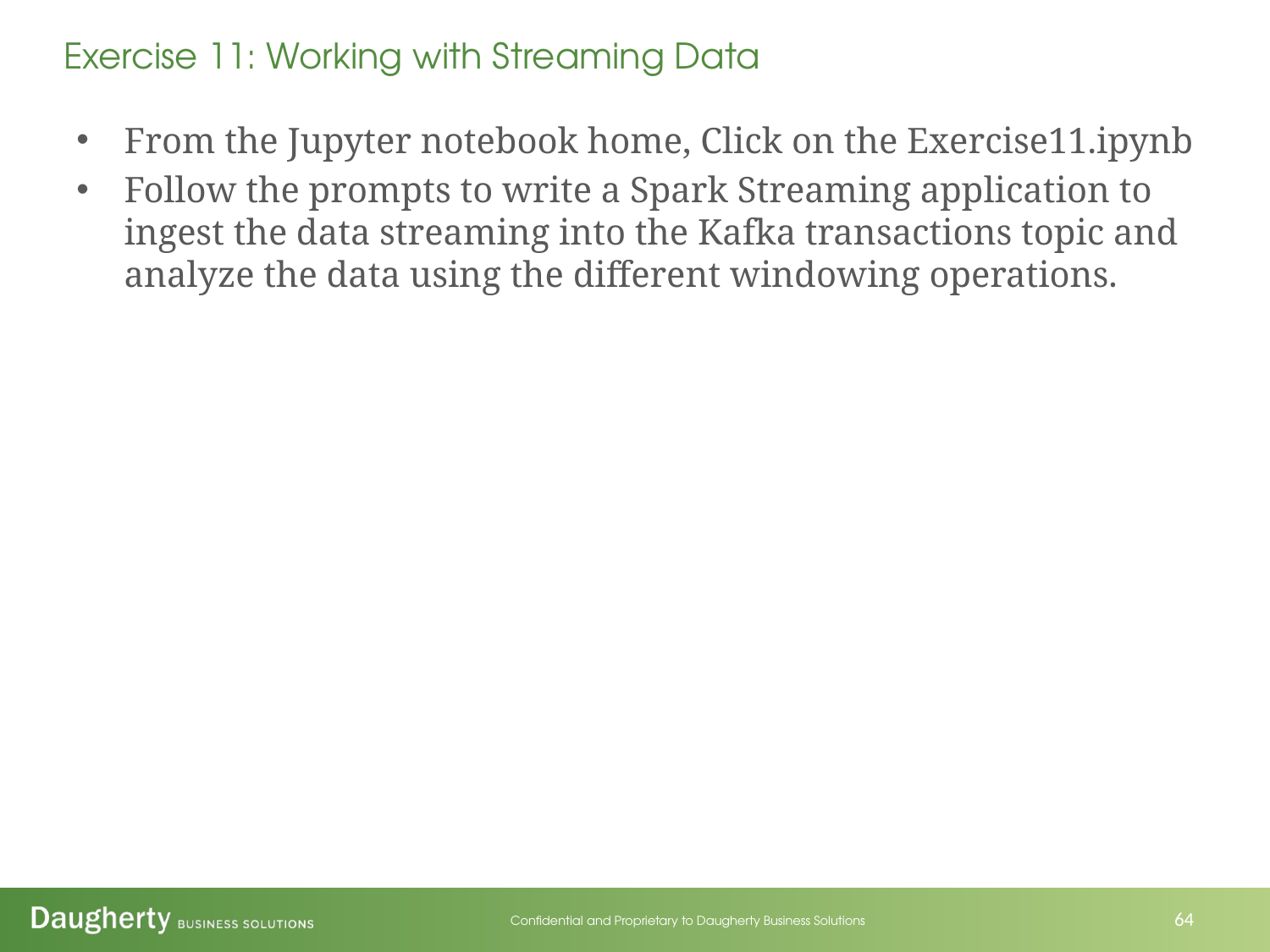

Exercise 11: Working with Streaming Data
From the Jupyter notebook home, Click on the Exercise11.ipynb
Follow the prompts to write a Spark Streaming application to ingest the data streaming into the Kafka transactions topic and analyze the data using the different windowing operations.

64